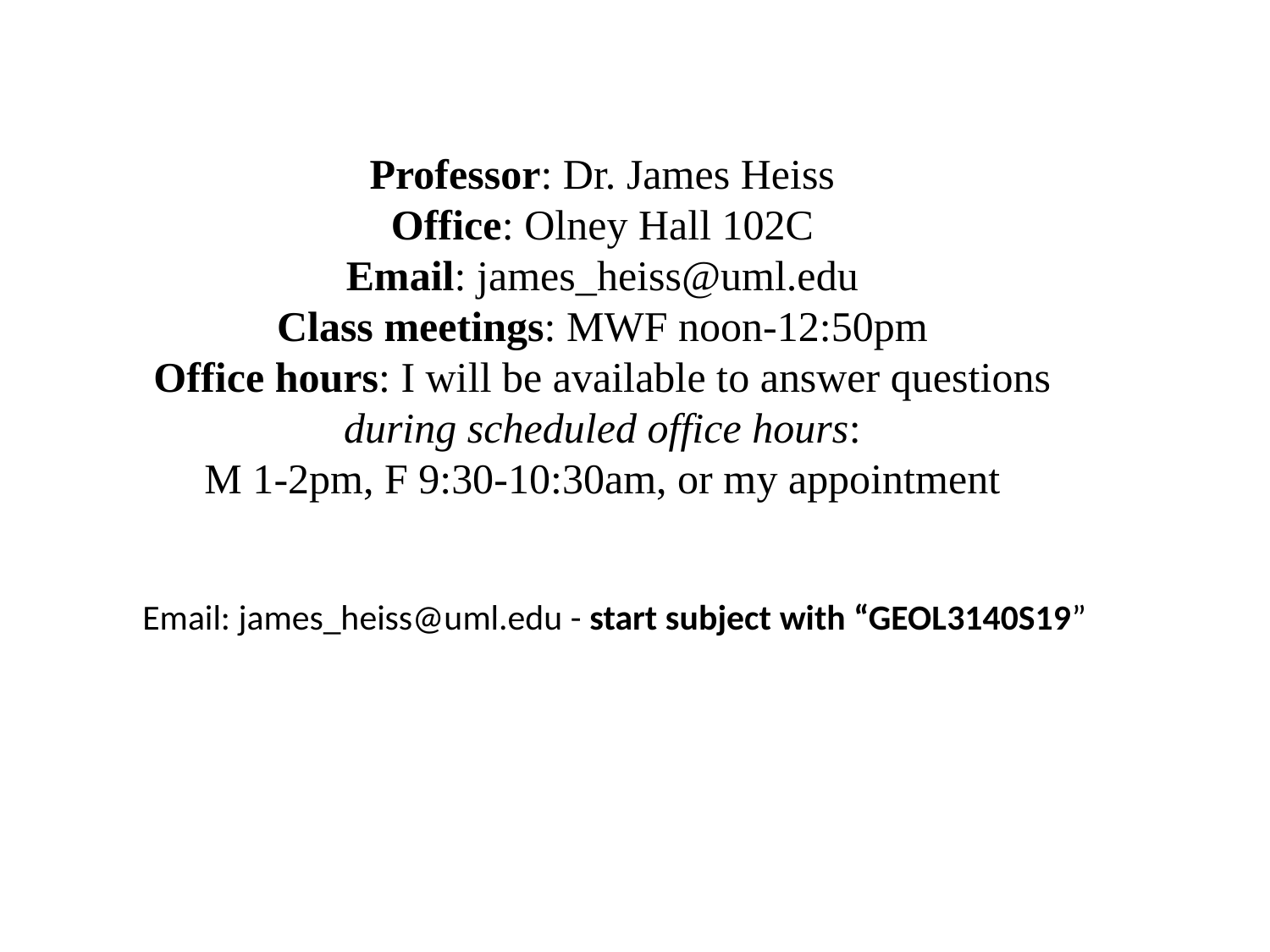

Professor: Dr. James Heiss
Office: Olney Hall 102C
Email: james_heiss@uml.edu
Class meetings: MWF noon-12:50pm
Office hours: I will be available to answer questions during scheduled office hours:
M 1-2pm, F 9:30-10:30am, or my appointment
Email: james_heiss@uml.edu - start subject with “GEOL3140S19”